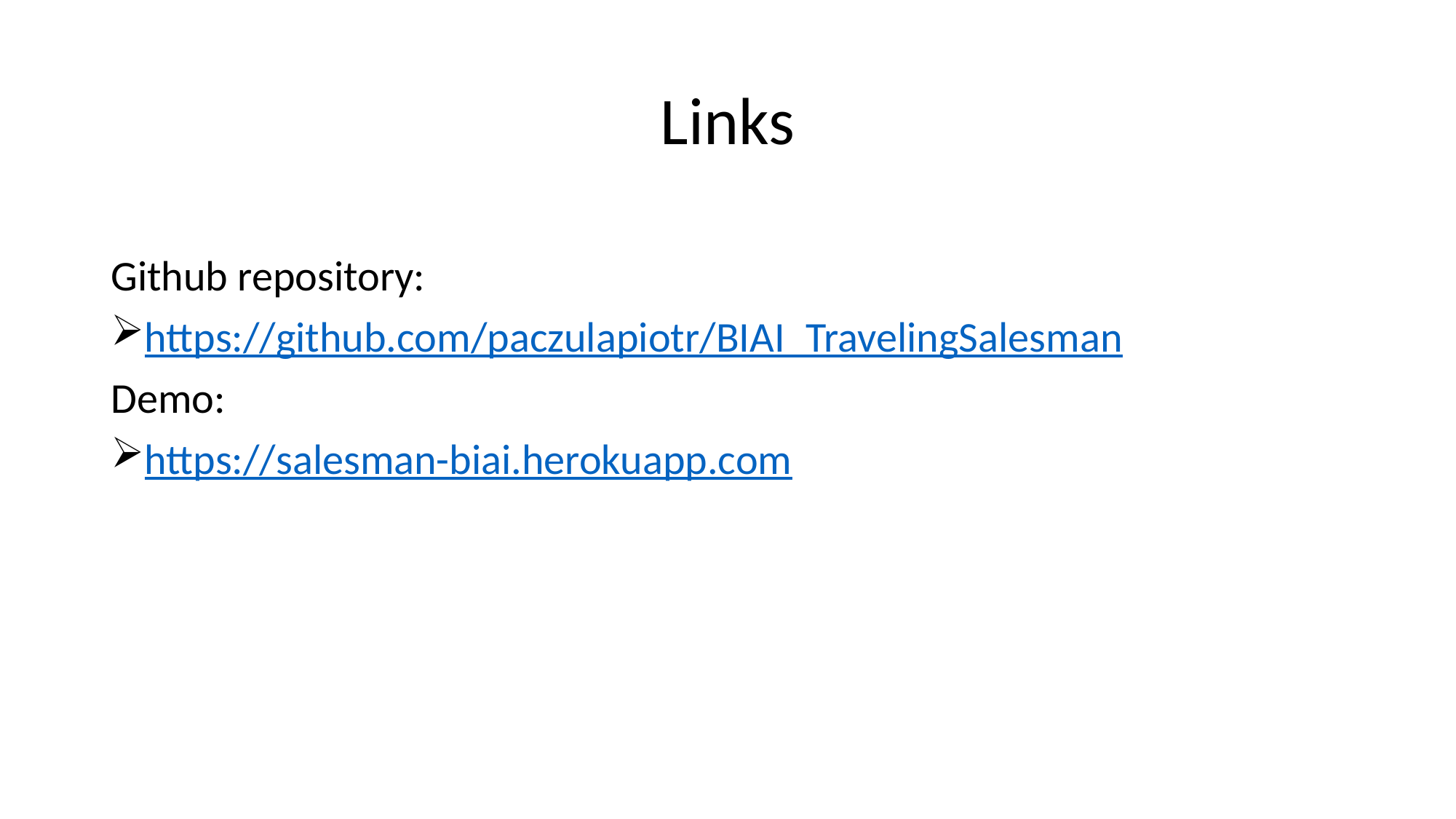

# Links
Github repository:
https://github.com/paczulapiotr/BIAI_TravelingSalesman
Demo:
https://salesman-biai.herokuapp.com